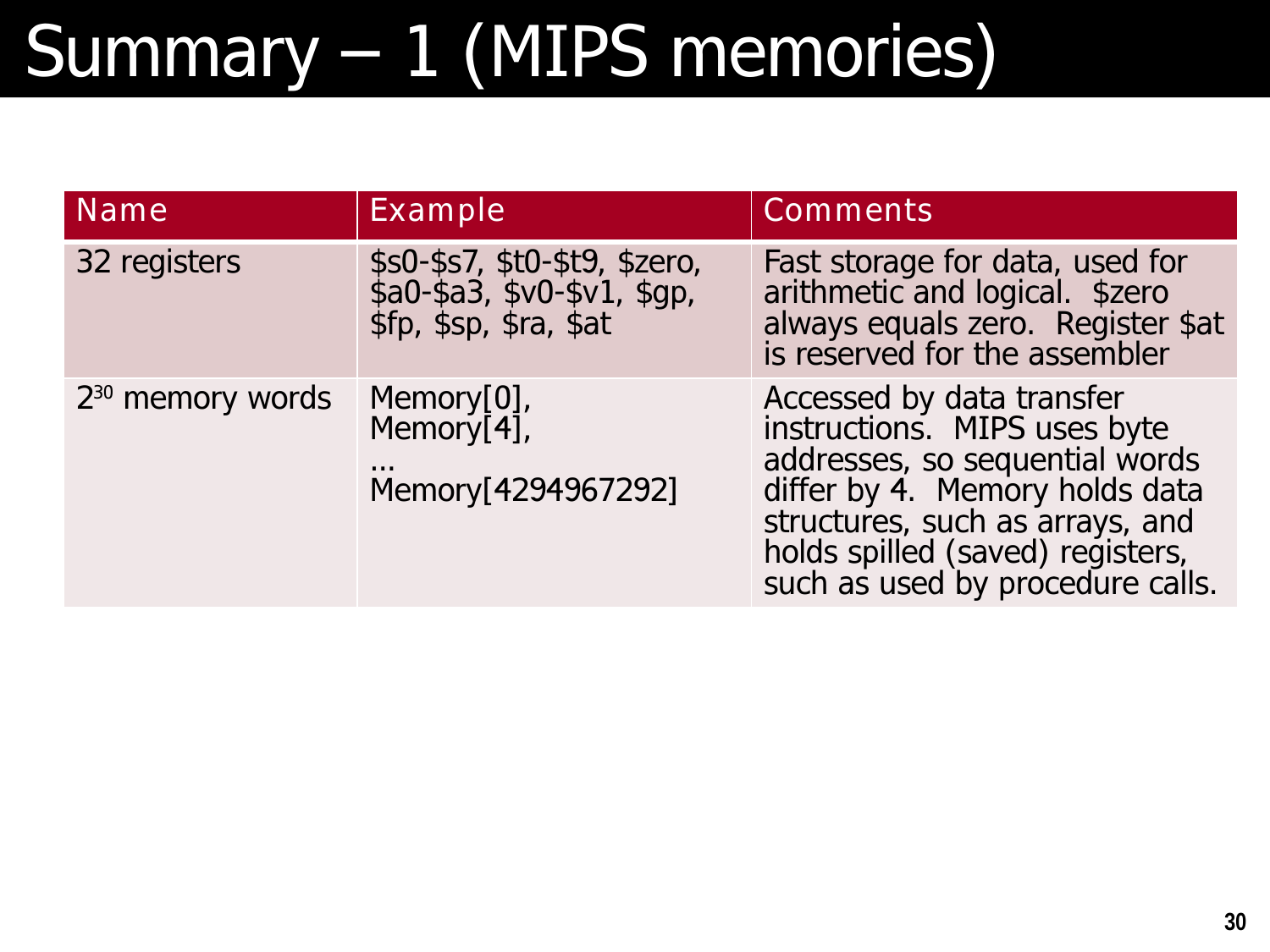

# Summary – 1 (MIPS memories)
| Name | Example | Comments |
| --- | --- | --- |
| 32 registers | $s0-$s7, $t0-$t9, $zero, $a0-$a3, $v0-$v1, $gp, $fp, $sp, $ra, $at | Fast storage for data, used for arithmetic and logical. $zero always equals zero. Register $at is reserved for the assembler |
| 230 memory words | Memory[0], Memory[4], … Memory[4294967292] | Accessed by data transfer instructions. MIPS uses byte addresses, so sequential words differ by 4. Memory holds data structures, such as arrays, and holds spilled (saved) registers, such as used by procedure calls. |
30